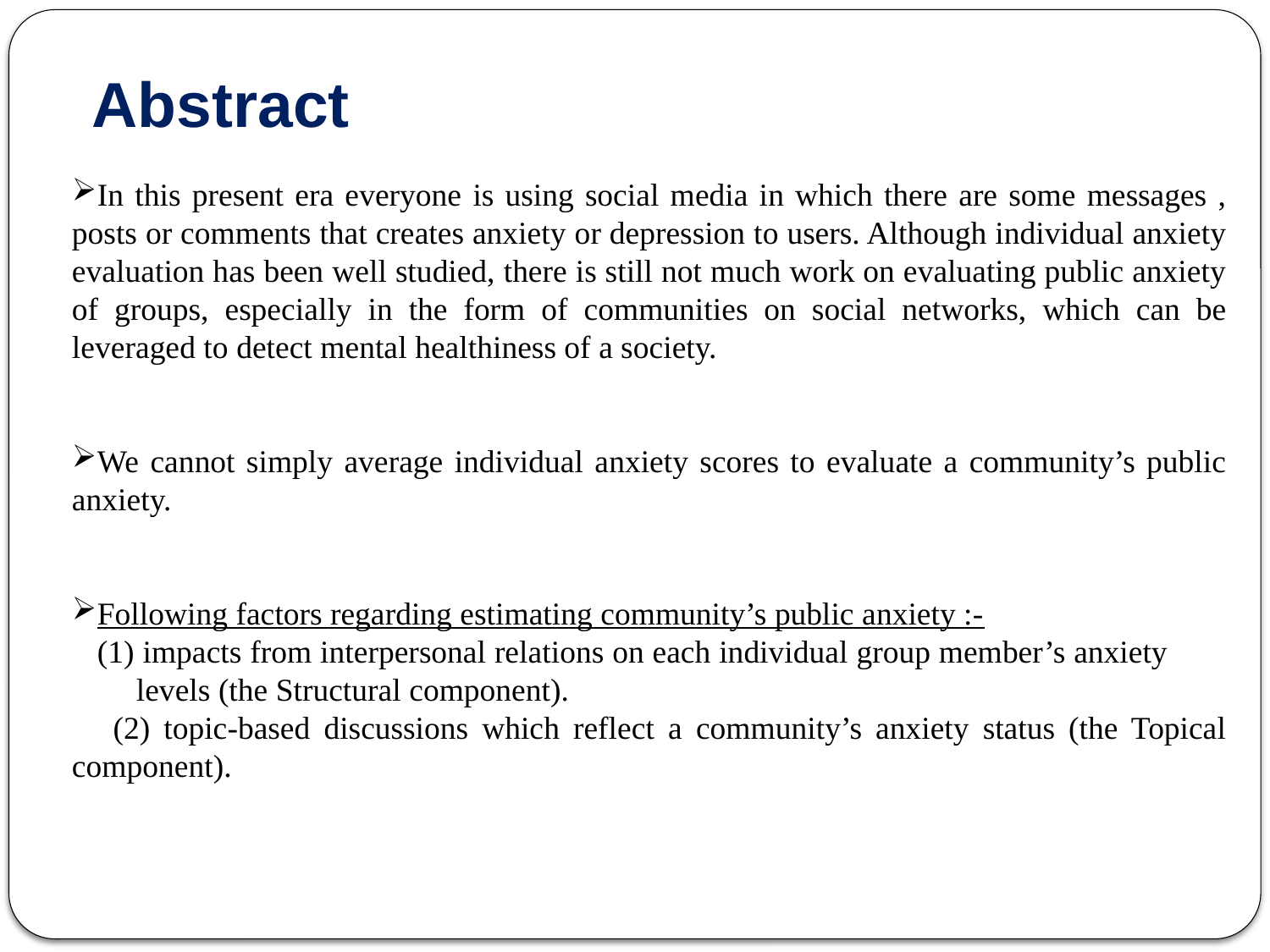

# Abstract
In this present era everyone is using social media in which there are some messages , posts or comments that creates anxiety or depression to users. Although individual anxiety evaluation has been well studied, there is still not much work on evaluating public anxiety of groups, especially in the form of communities on social networks, which can be leveraged to detect mental healthiness of a society.

We cannot simply average individual anxiety scores to evaluate a community’s public anxiety.

Following factors regarding estimating community’s public anxiety :-
   (1) impacts from interpersonal relations on each individual group member’s anxiety                levels (the Structural component).
   (2) topic-based discussions which reflect a community’s anxiety status (the Topical component).